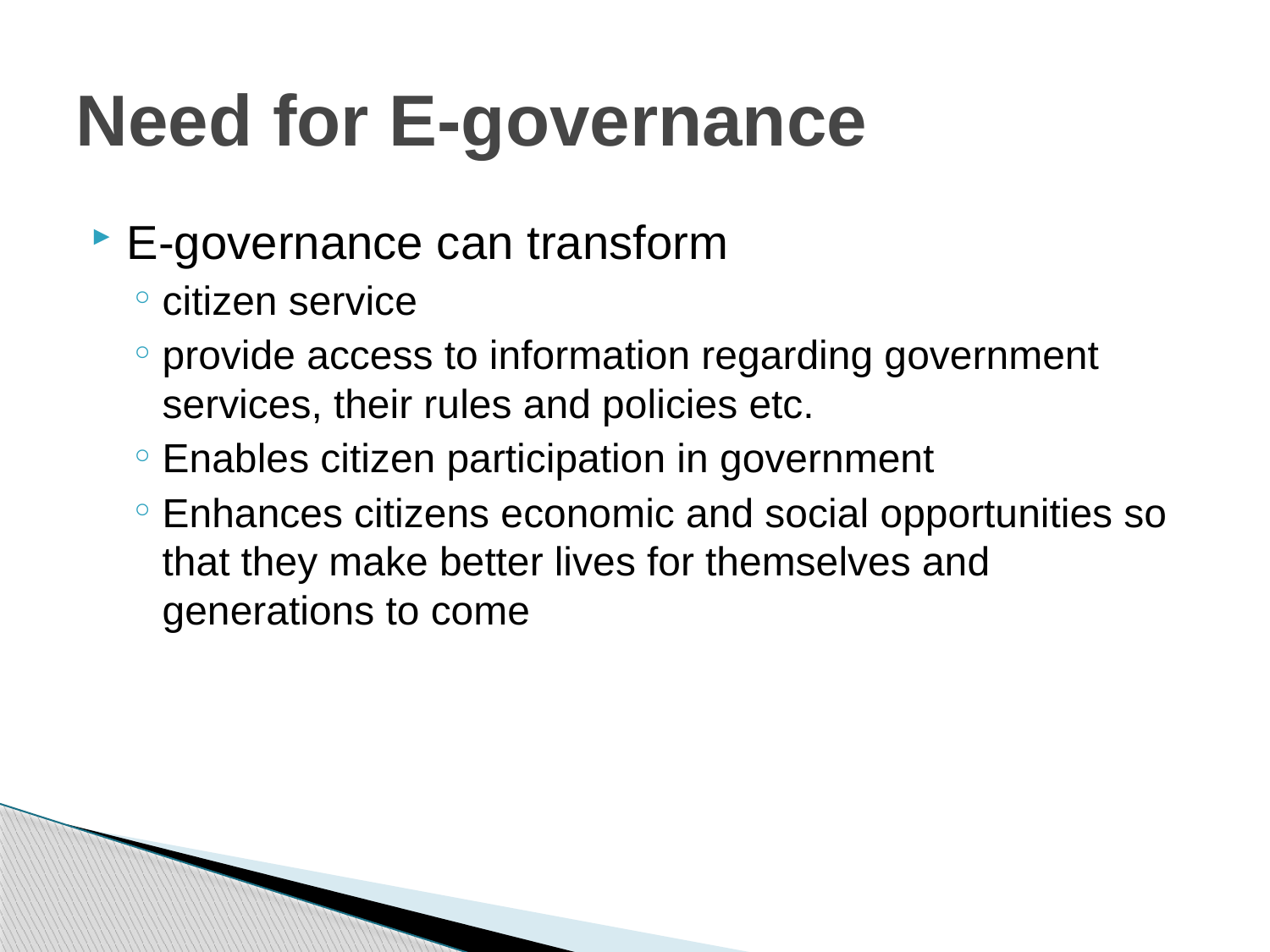

# Need for E-governance
E-governance can transform
citizen service
provide access to information regarding government services, their rules and policies etc.
Enables citizen participation in government
Enhances citizens economic and social opportunities so that they make better lives for themselves and generations to come